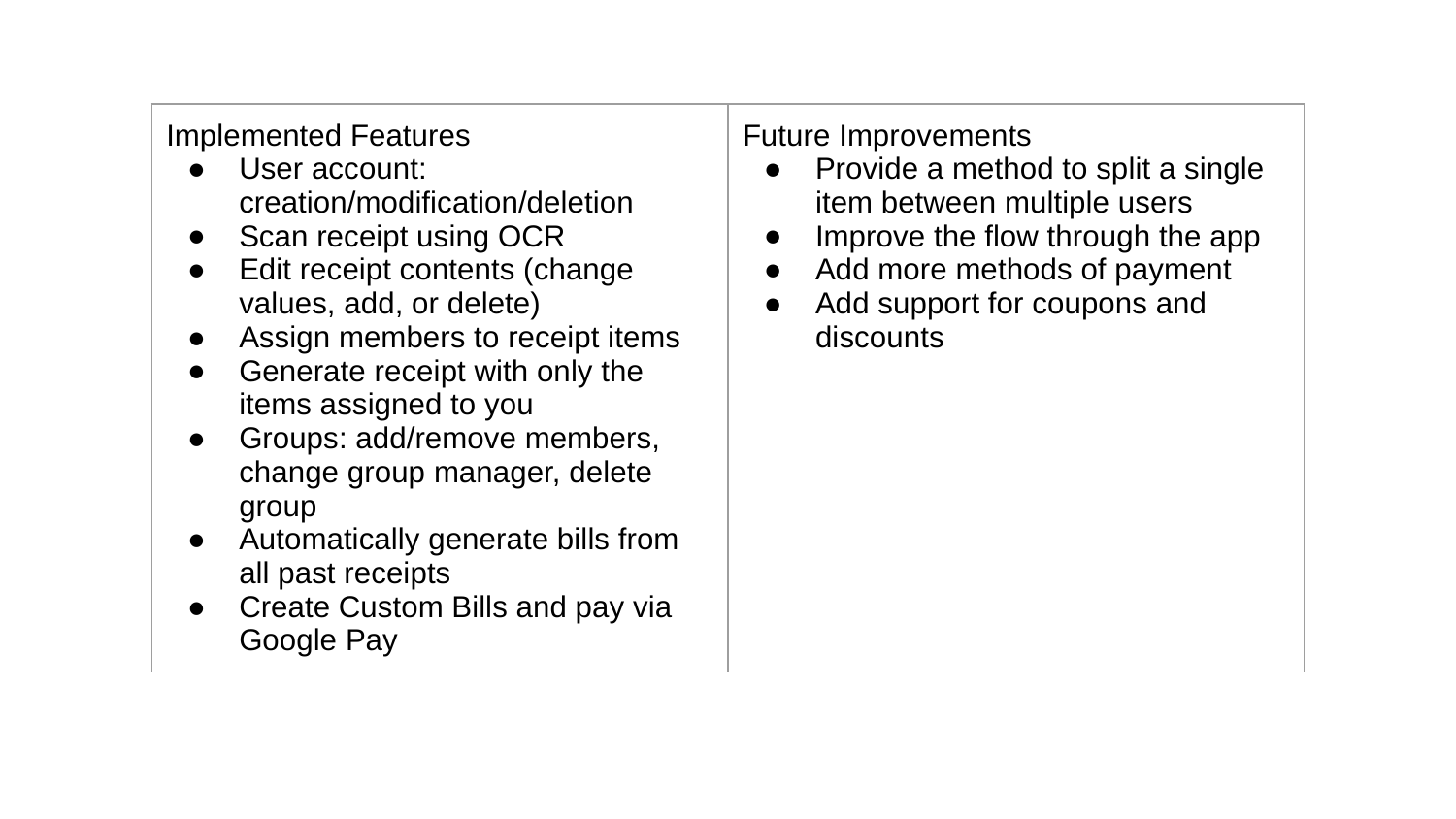

| Implemented Features User account: creation/modification/deletion Scan receipt using OCR Edit receipt contents (change values, add, or delete) Assign members to receipt items Generate receipt with only the items assigned to you Groups: add/remove members, change group manager, delete group Automatically generate bills from all past receipts Create Custom Bills and pay via Google Pay | Future Improvements Provide a method to split a single item between multiple users Improve the flow through the app Add more methods of payment Add support for coupons and discounts |
| --- | --- |